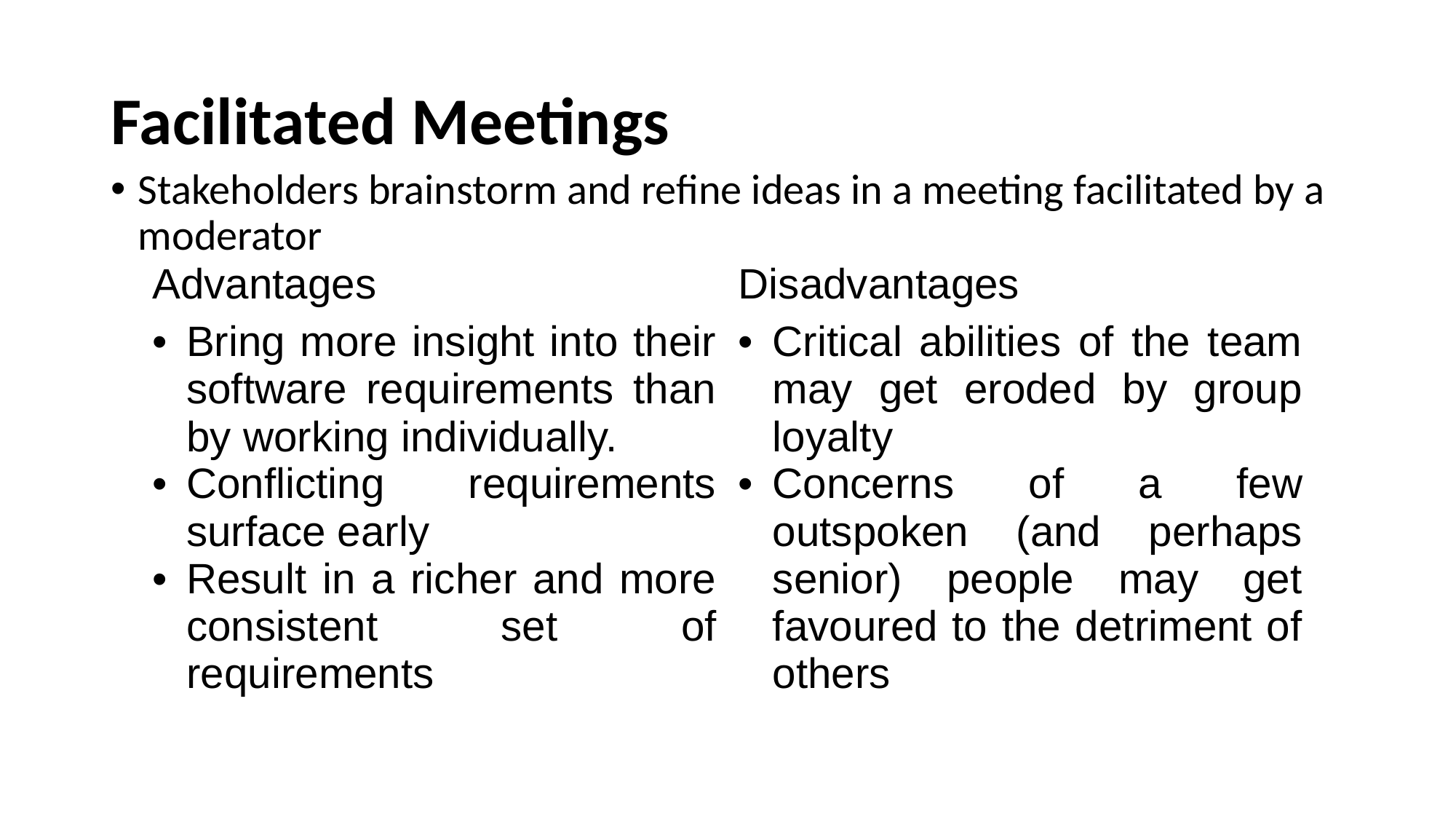

# Facilitated Meetings
Stakeholders brainstorm and refine ideas in a meeting facilitated by a moderator

| Advantages | Disadvantages |
| --- | --- |
| Bring more insight into their software requirements than by working individually. Conflicting requirements surface early Result in a richer and more consistent set of requirements | Critical abilities of the team may get eroded by group loyalty Concerns of a few outspoken (and perhaps senior) people may get favoured to the detriment of others |